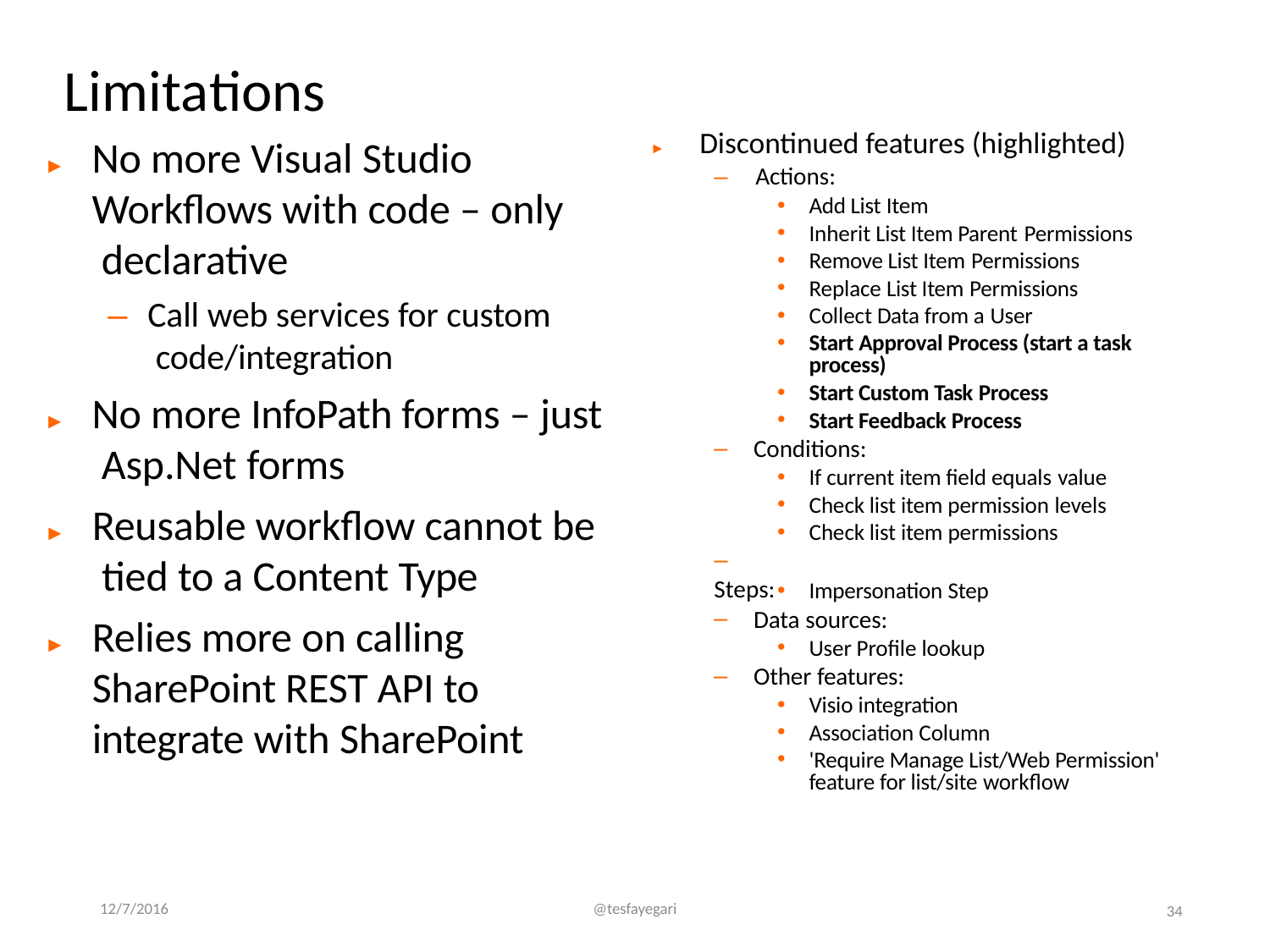

# Limitations
►	Discontinued features (highlighted)

Add List Item
Inherit List Item Parent Permissions
Remove List Item Permissions
Replace List Item Permissions
Collect Data from a User
Start Approval Process (start a task  process)
Start Custom Task Process
Start Feedback Process
Conditions:
If current item field equals value
Check list item permission levels
Check list item permissions

Impersonation Step
Data sources:
User Profile lookup
Other features:
Visio integration
Association Column
'Require Manage List/Web Permission'  feature for list/site workflow
►	No more Visual Studio  Workflows with code – only  declarative
–	Call web services for custom  code/integration
►	No more InfoPath forms – just  Asp.Net forms
►	Reusable workflow cannot be  tied to a Content Type
►	Relies more on calling  SharePoint REST API to  integrate with SharePoint
–	Actions:
–	Steps:
12/7/2016
@tesfayegari
34